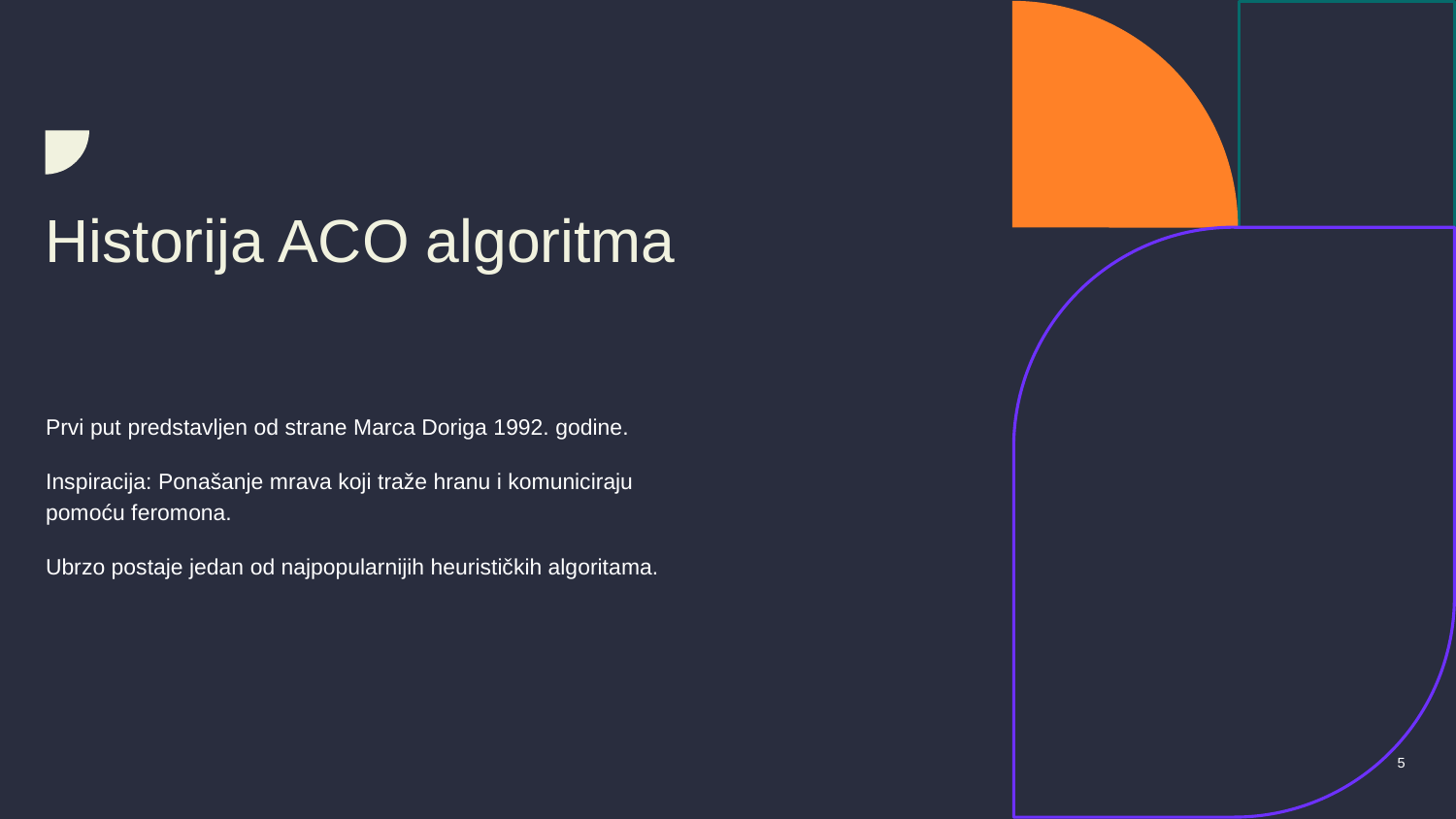

# Historija ACO algoritma
Prvi put predstavljen od strane Marca Doriga 1992. godine.
Inspiracija: Ponašanje mrava koji traže hranu i komuniciraju pomoću feromona.
Ubrzo postaje jedan od najpopularnijih heurističkih algoritama.